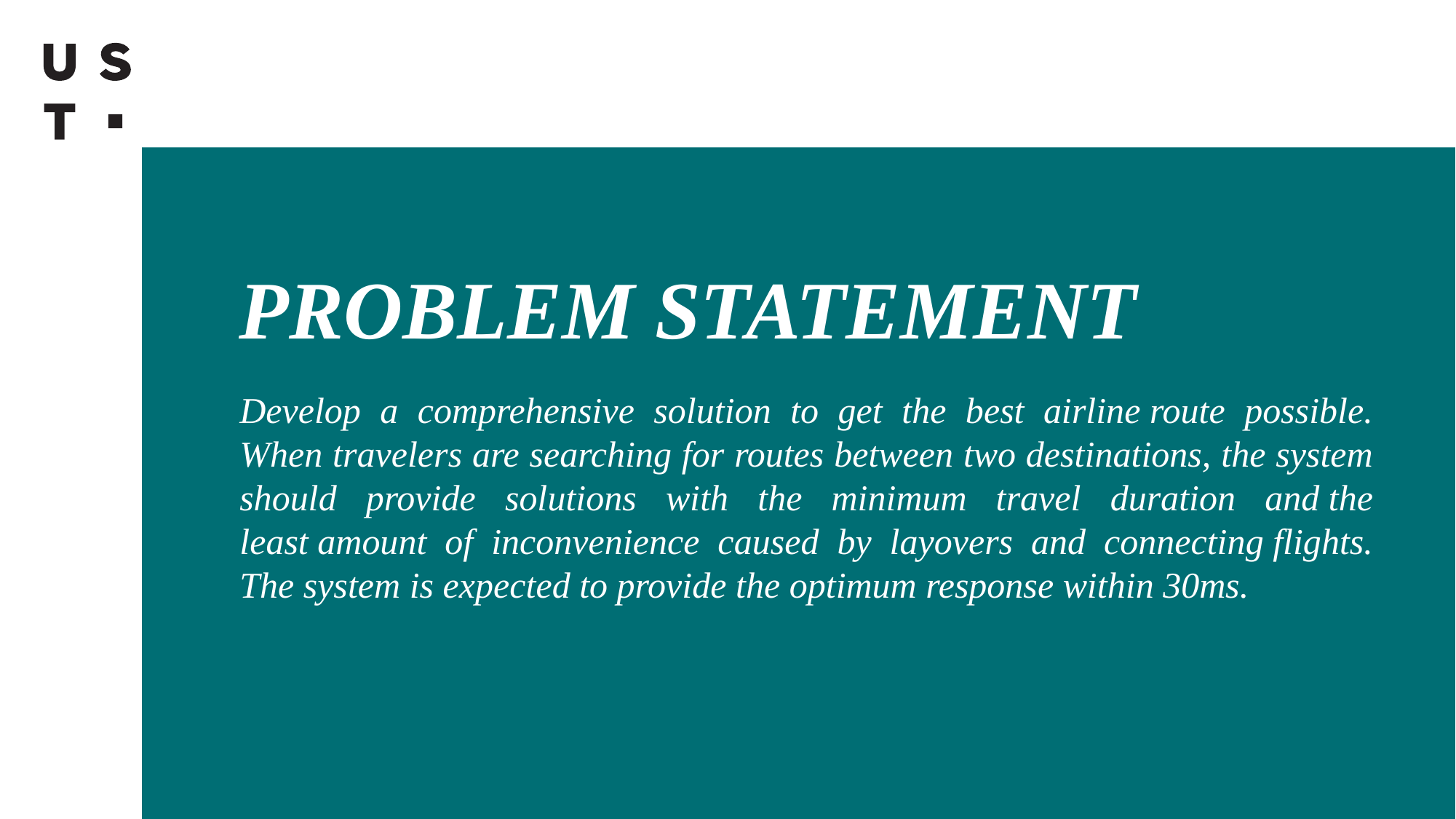

PROBLEM STATEMENT
Develop a comprehensive solution to get the best airline route possible. When travelers are searching for routes between two destinations, the system should provide solutions with the minimum travel duration and the least amount of inconvenience caused by layovers and connecting flights. The system is expected to provide the optimum response within 30ms.